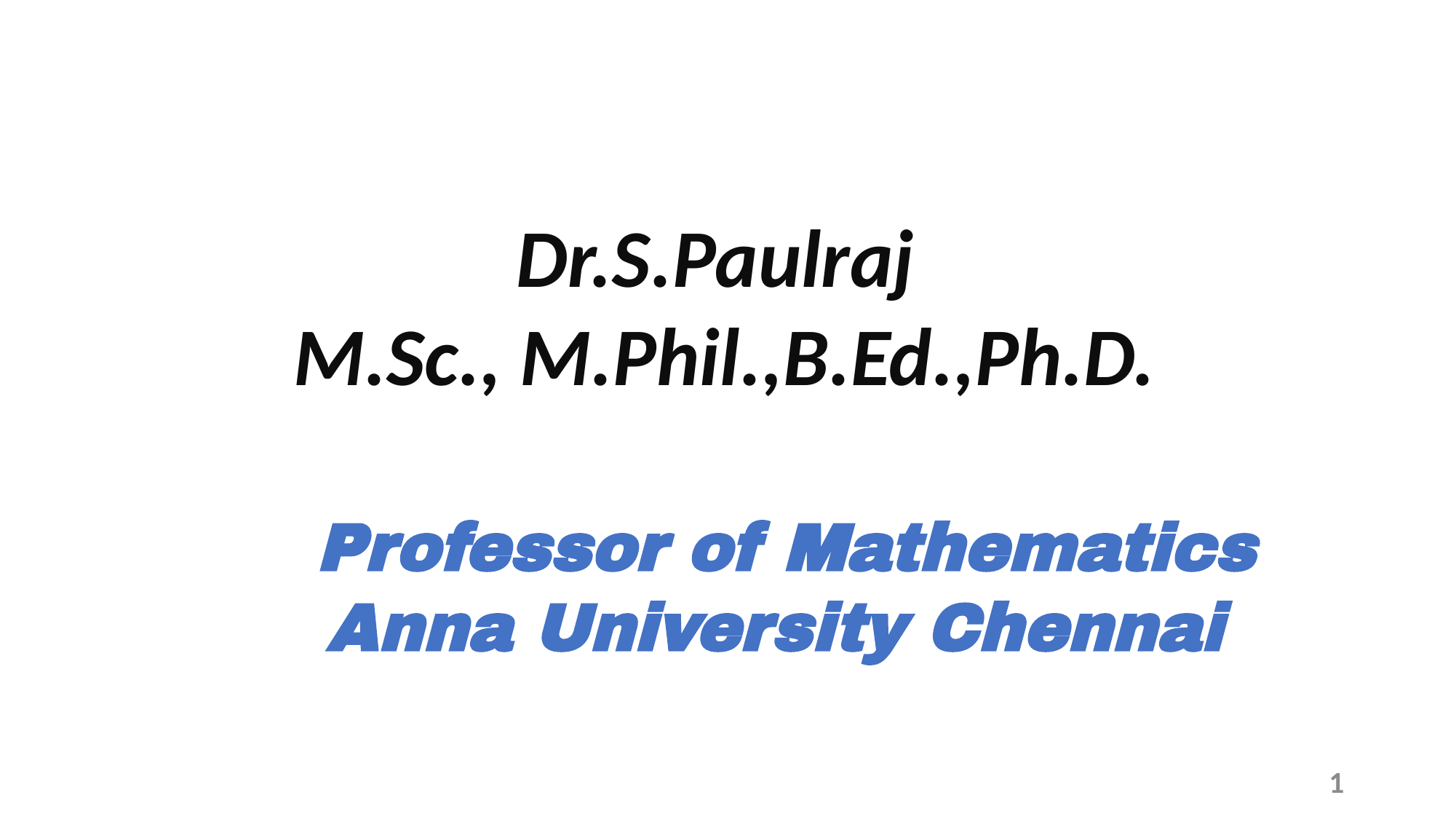

Dr.S.Paulraj
M.Sc., M.Phil.,B.Ed.,Ph.D.
Professor of Mathematics
Anna University Chennai
1